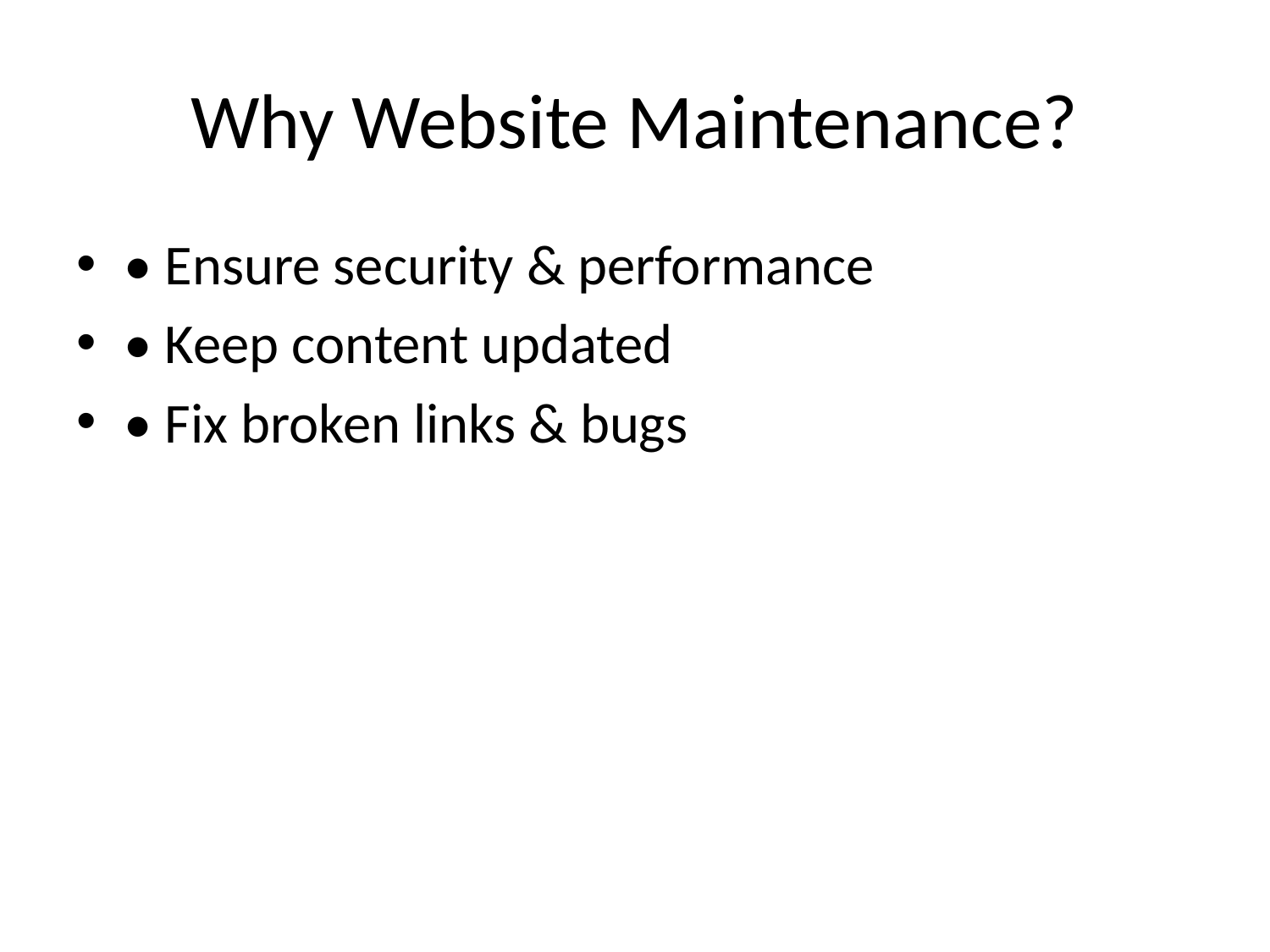

# Why Website Maintenance?
• Ensure security & performance
• Keep content updated
• Fix broken links & bugs